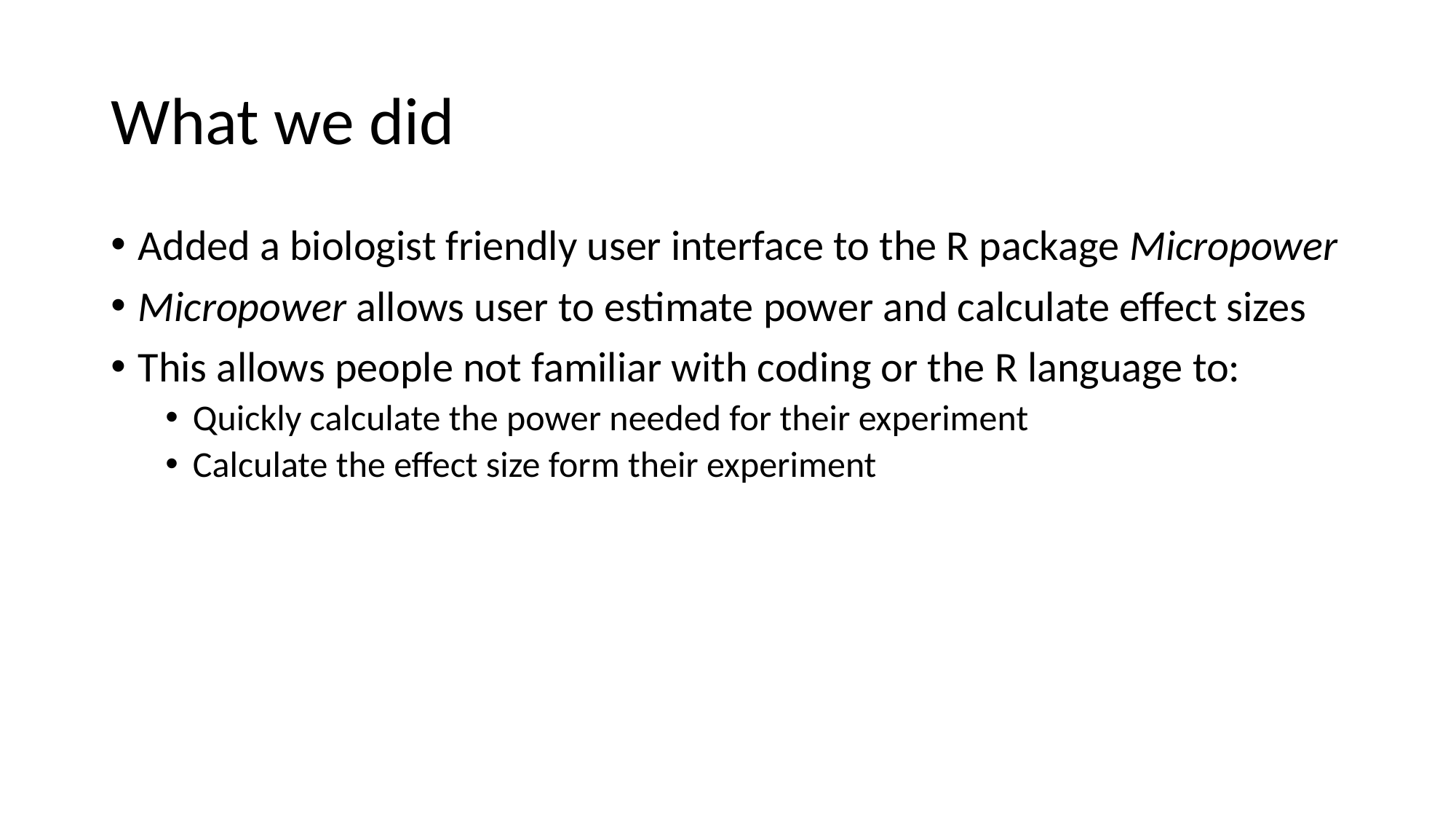

# What we did
Added a biologist friendly user interface to the R package Micropower
Micropower allows user to estimate power and calculate effect sizes
This allows people not familiar with coding or the R language to:
Quickly calculate the power needed for their experiment
Calculate the effect size form their experiment